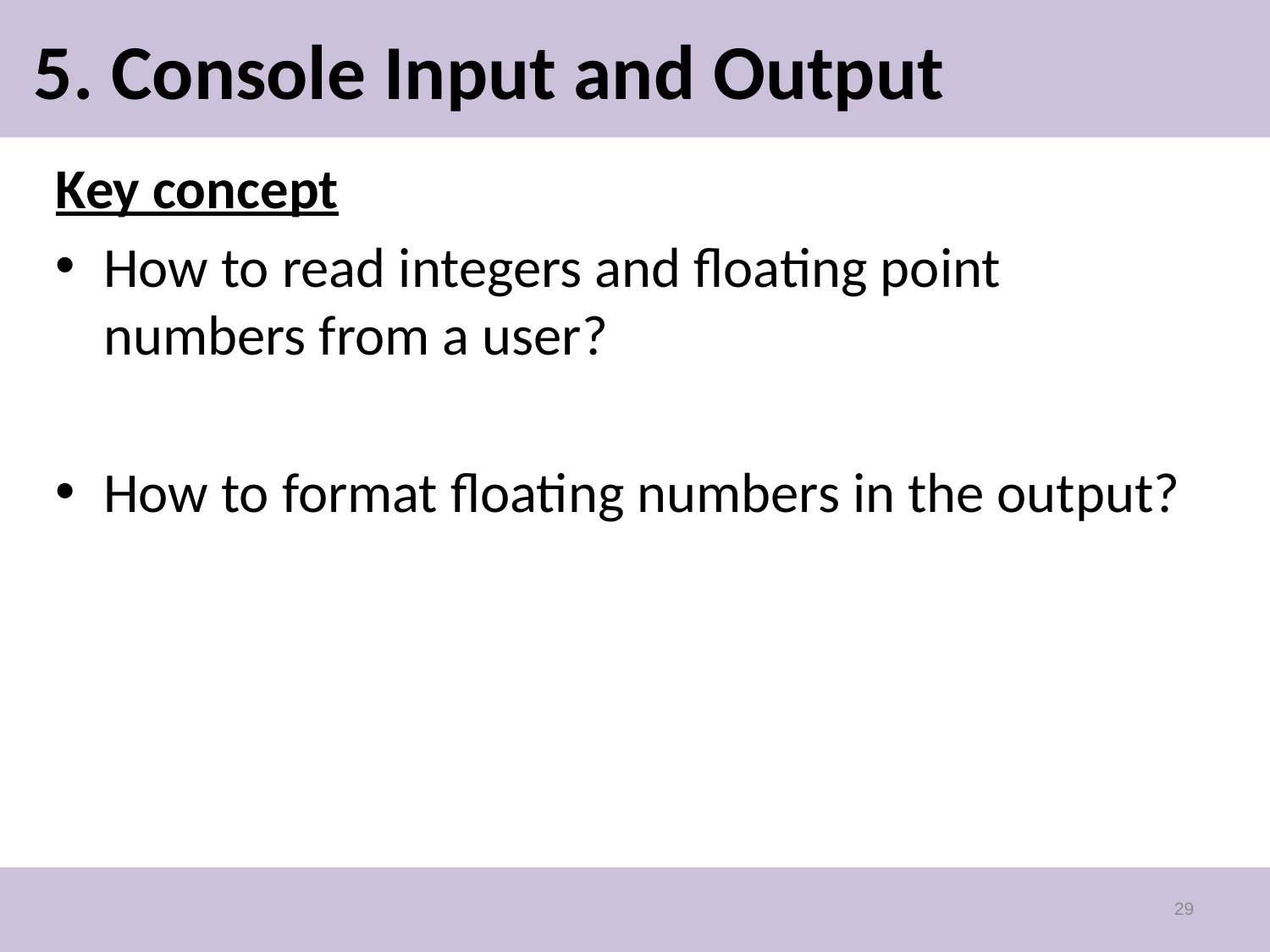

# 5. Console Input and Output
Key concept
How to read integers and floating point numbers from a user?

How to format floating numbers in the output?
29